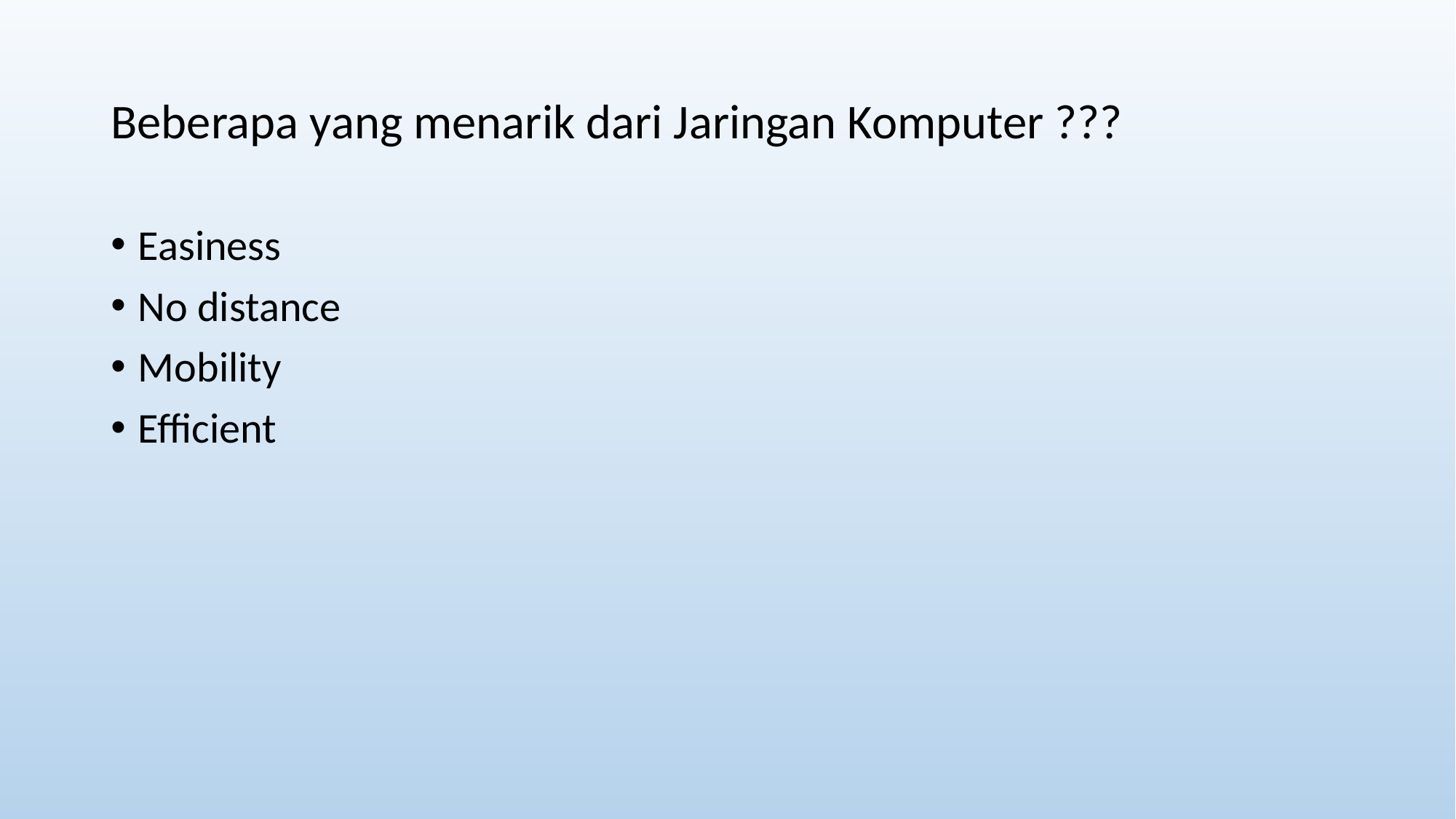

# Beberapa yang menarik dari Jaringan Komputer ???
Easiness
No distance
Mobility
Efficient